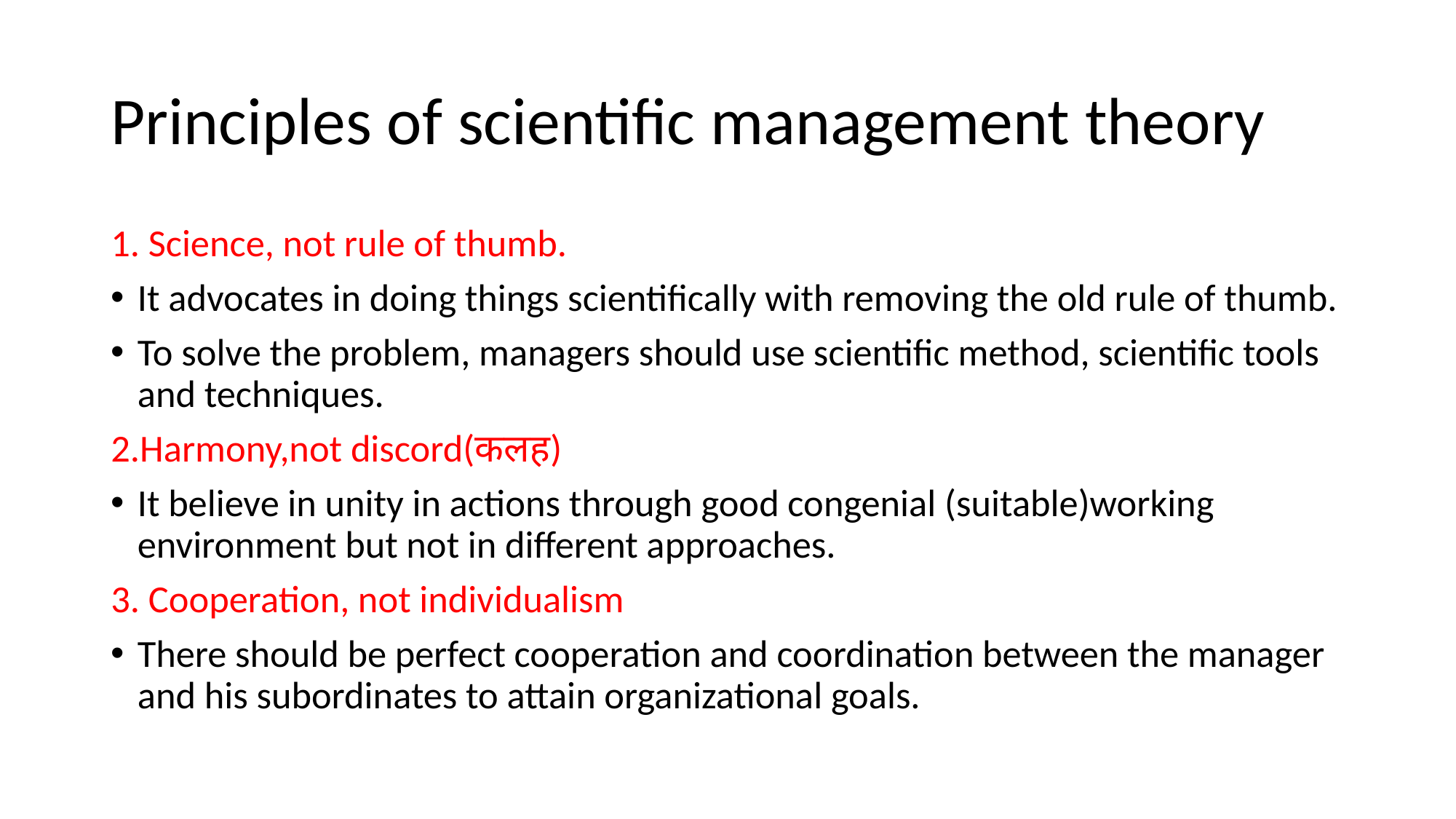

# Principles of scientific management theory
1. Science, not rule of thumb.
It advocates in doing things scientifically with removing the old rule of thumb.
To solve the problem, managers should use scientific method, scientific tools and techniques.
2.Harmony,not discord(कलह)
It believe in unity in actions through good congenial (suitable)working environment but not in different approaches.
3. Cooperation, not individualism
There should be perfect cooperation and coordination between the manager and his subordinates to attain organizational goals.